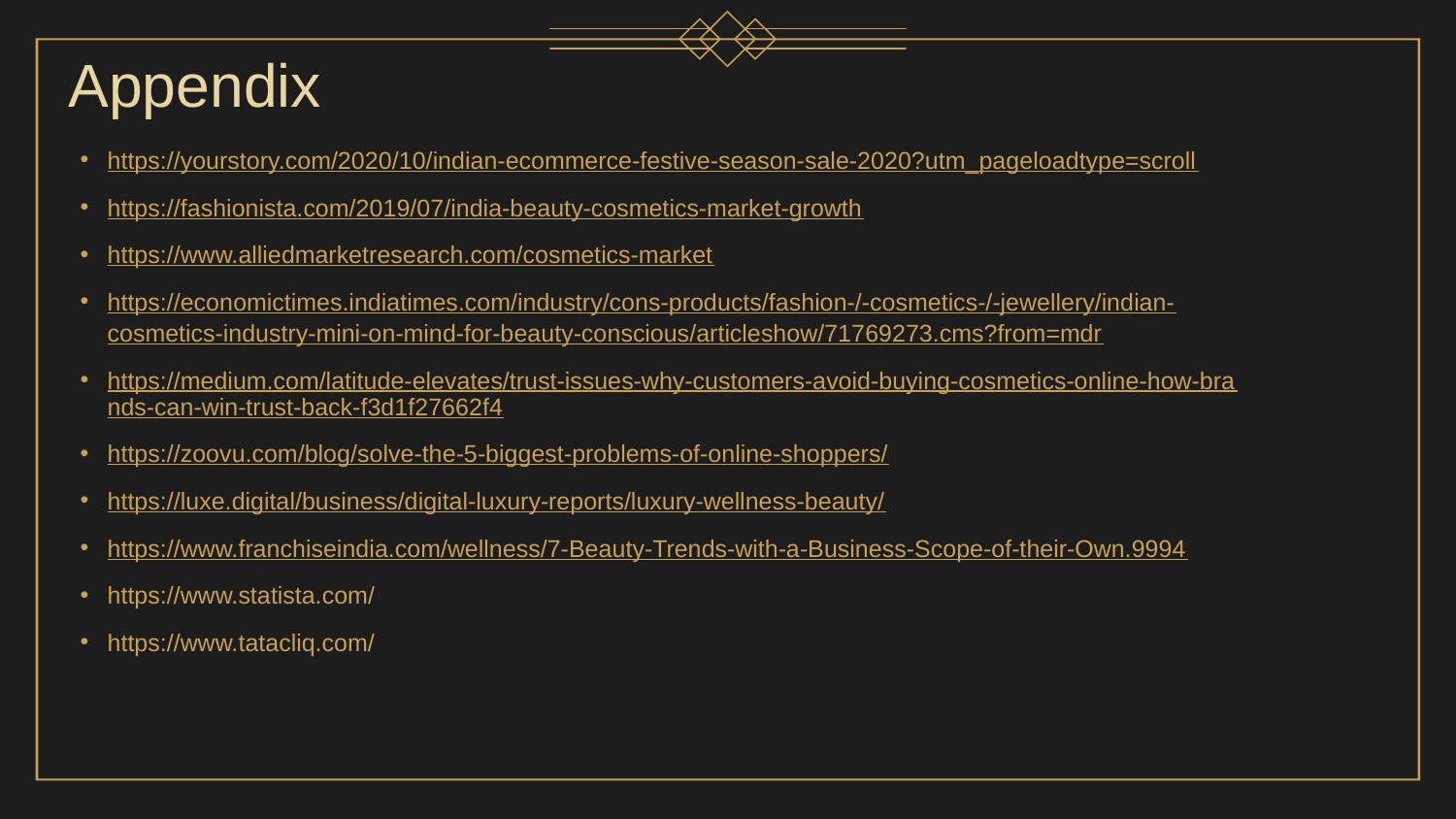

# Appendix
https://yourstory.com/2020/10/indian-ecommerce-festive-season-sale-2020?utm_pageloadtype=scroll
https://fashionista.com/2019/07/india-beauty-cosmetics-market-growth
https://www.alliedmarketresearch.com/cosmetics-market
https://economictimes.indiatimes.com/industry/cons-products/fashion-/-cosmetics-/-jewellery/indian-cosmetics-industry-mini-on-mind-for-beauty-conscious/articleshow/71769273.cms?from=mdr
https://medium.com/latitude-elevates/trust-issues-why-customers-avoid-buying-cosmetics-online-how-brands-can-win-trust-back-f3d1f27662f4
https://zoovu.com/blog/solve-the-5-biggest-problems-of-online-shoppers/
https://luxe.digital/business/digital-luxury-reports/luxury-wellness-beauty/
https://www.franchiseindia.com/wellness/7-Beauty-Trends-with-a-Business-Scope-of-their-Own.9994
https://www.statista.com/
https://www.tatacliq.com/